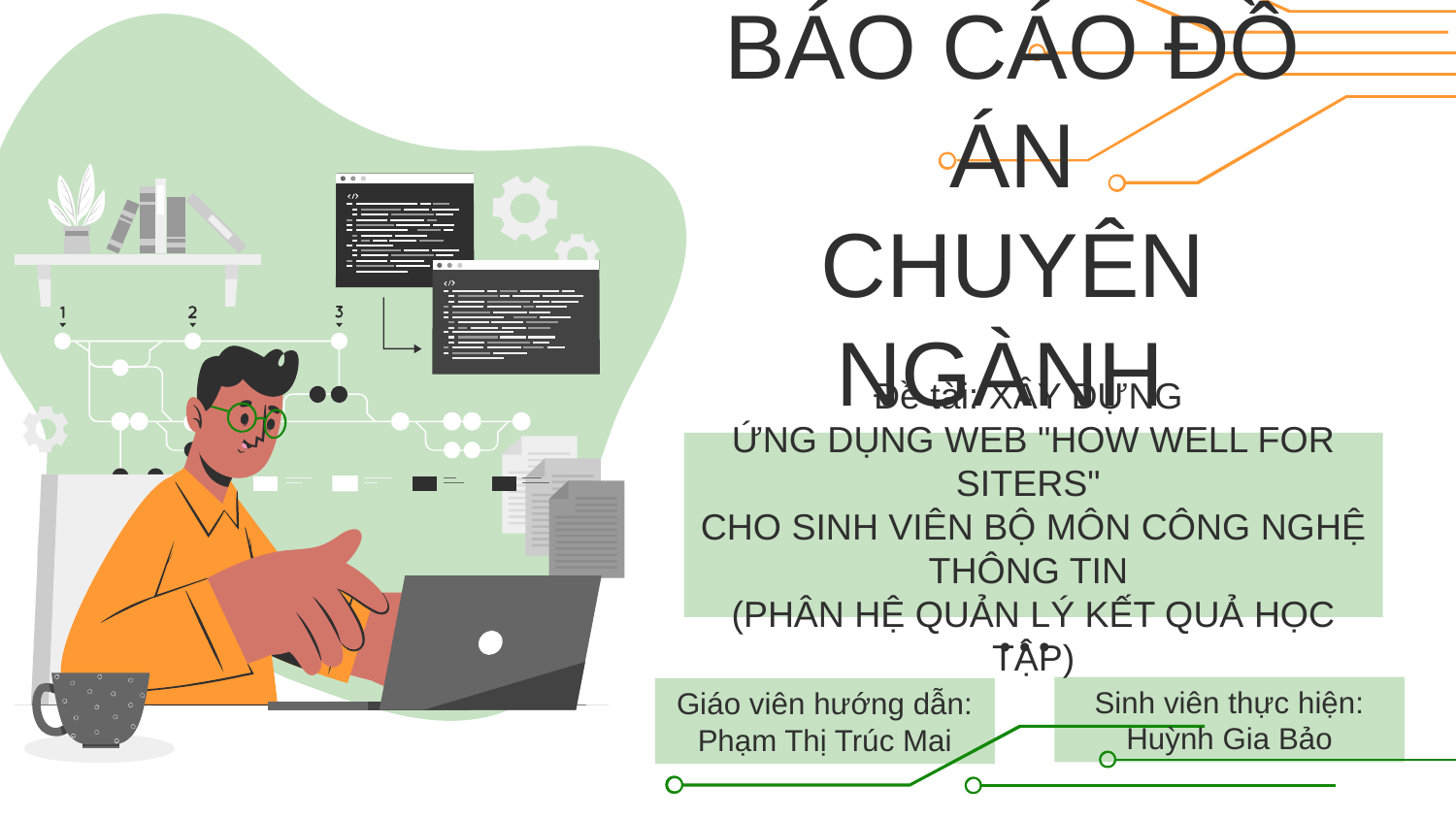

# BÁO CÁO ĐỒ ÁN CHUYÊN NGÀNH
Đề tài: XÂY DỰNG
ỨNG DỤNG WEB "HOW WELL FOR SITERS"
CHO SINH VIÊN BỘ MÔN CÔNG NGHỆ THÔNG TIN
(PHÂN HỆ QUẢN LÝ KẾT QUẢ HỌC TẬP)

Sinh viên thực hiện:
Huỳnh Gia Bảo
Giáo viên hướng dẫn:
Phạm Thị Trúc Mai